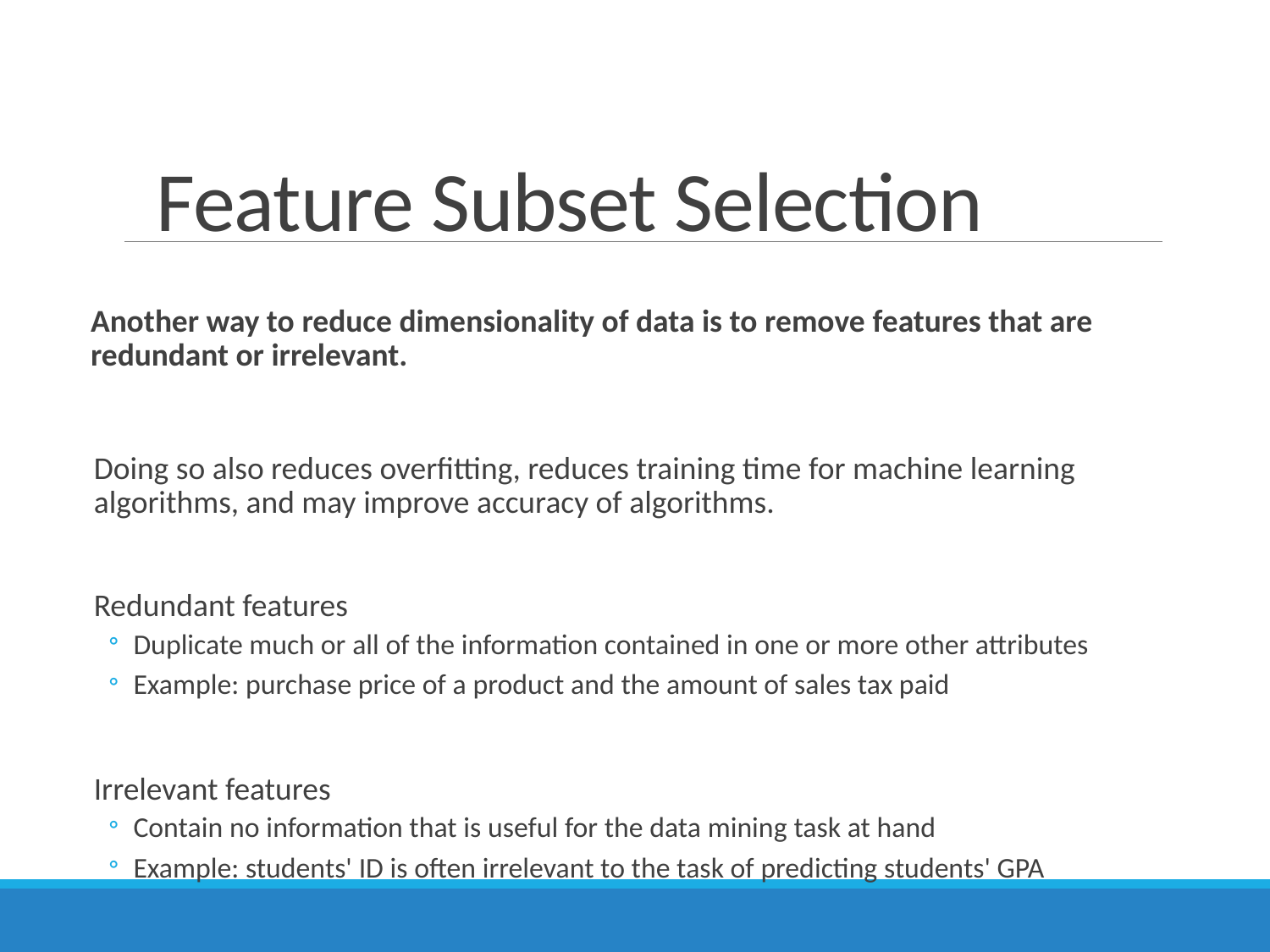

# Feature Subset Selection
Another way to reduce dimensionality of data is to remove features that are redundant or irrelevant.

Doing so also reduces overfitting, reduces training time for machine learning algorithms, and may improve accuracy of algorithms.

Redundant features
Duplicate much or all of the information contained in one or more other attributes
Example: purchase price of a product and the amount of sales tax paid

Irrelevant features
Contain no information that is useful for the data mining task at hand
Example: students' ID is often irrelevant to the task of predicting students' GPA